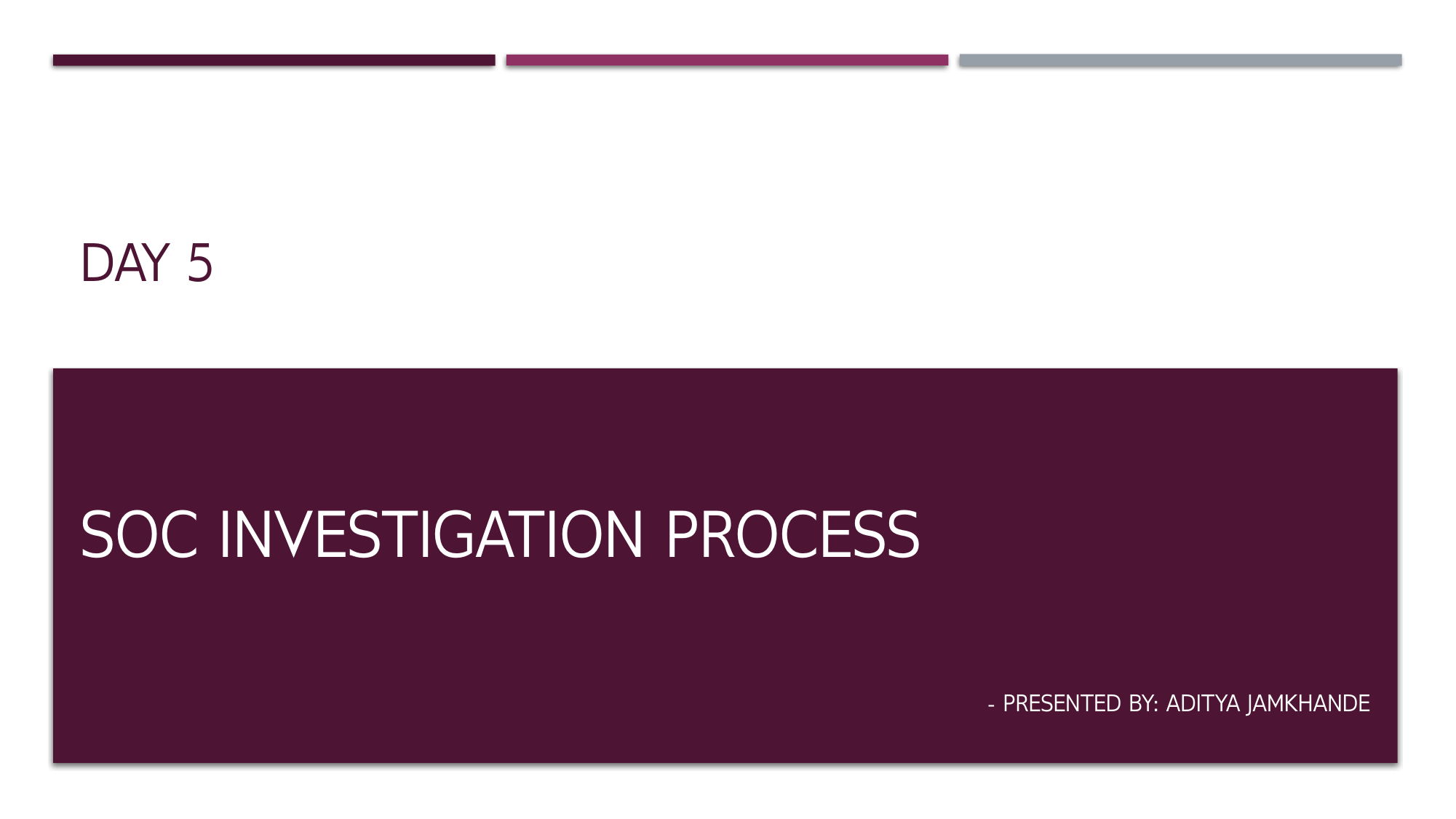

# Day 5
Soc investigation process

- Presented by: Aditya jamkhande